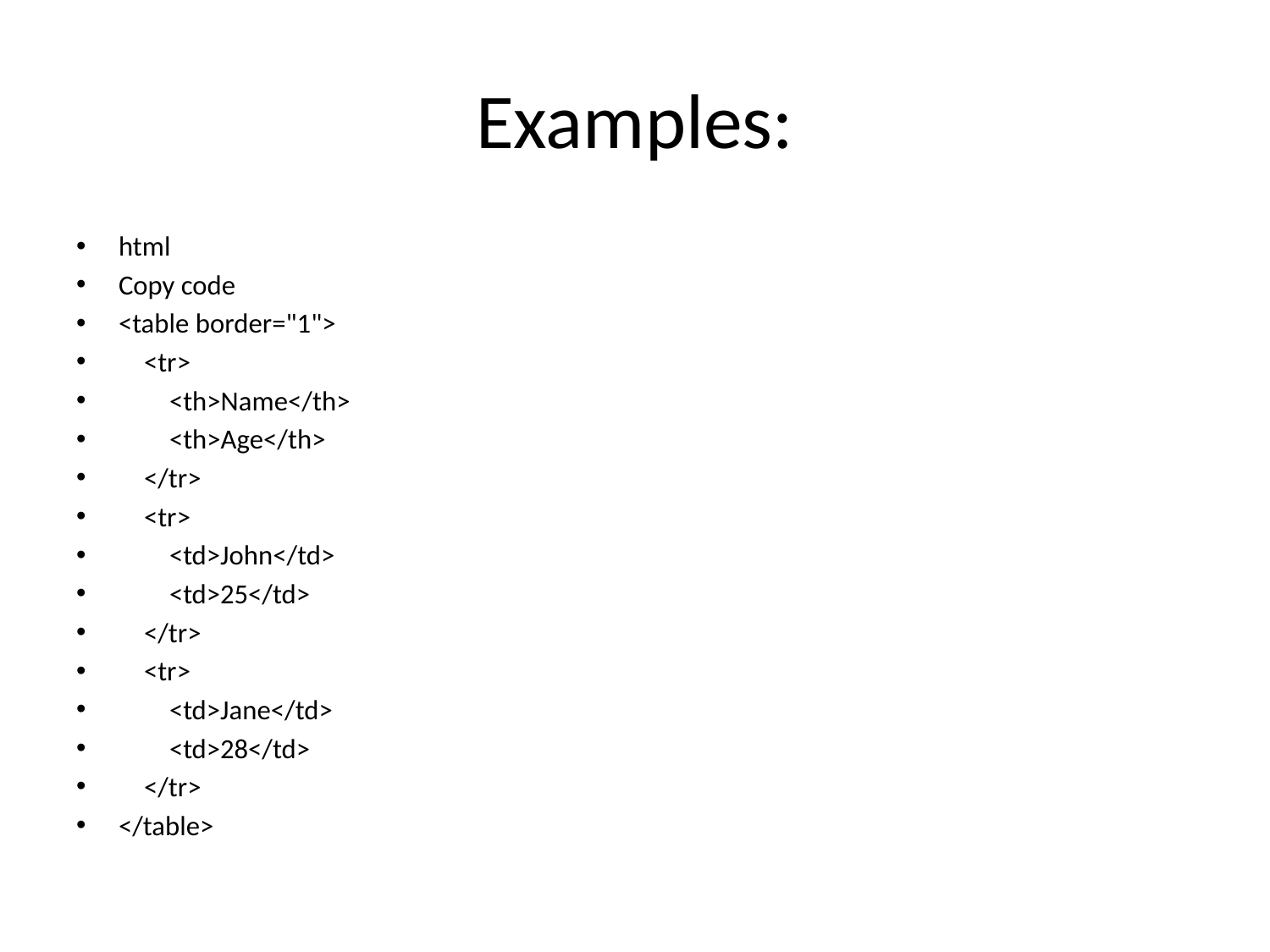

# Examples:
html
Copy code
<table border="1">
    <tr>
        <th>Name</th>
        <th>Age</th>
    </tr>
    <tr>
        <td>John</td>
        <td>25</td>
    </tr>
    <tr>
        <td>Jane</td>
        <td>28</td>
    </tr>
</table>